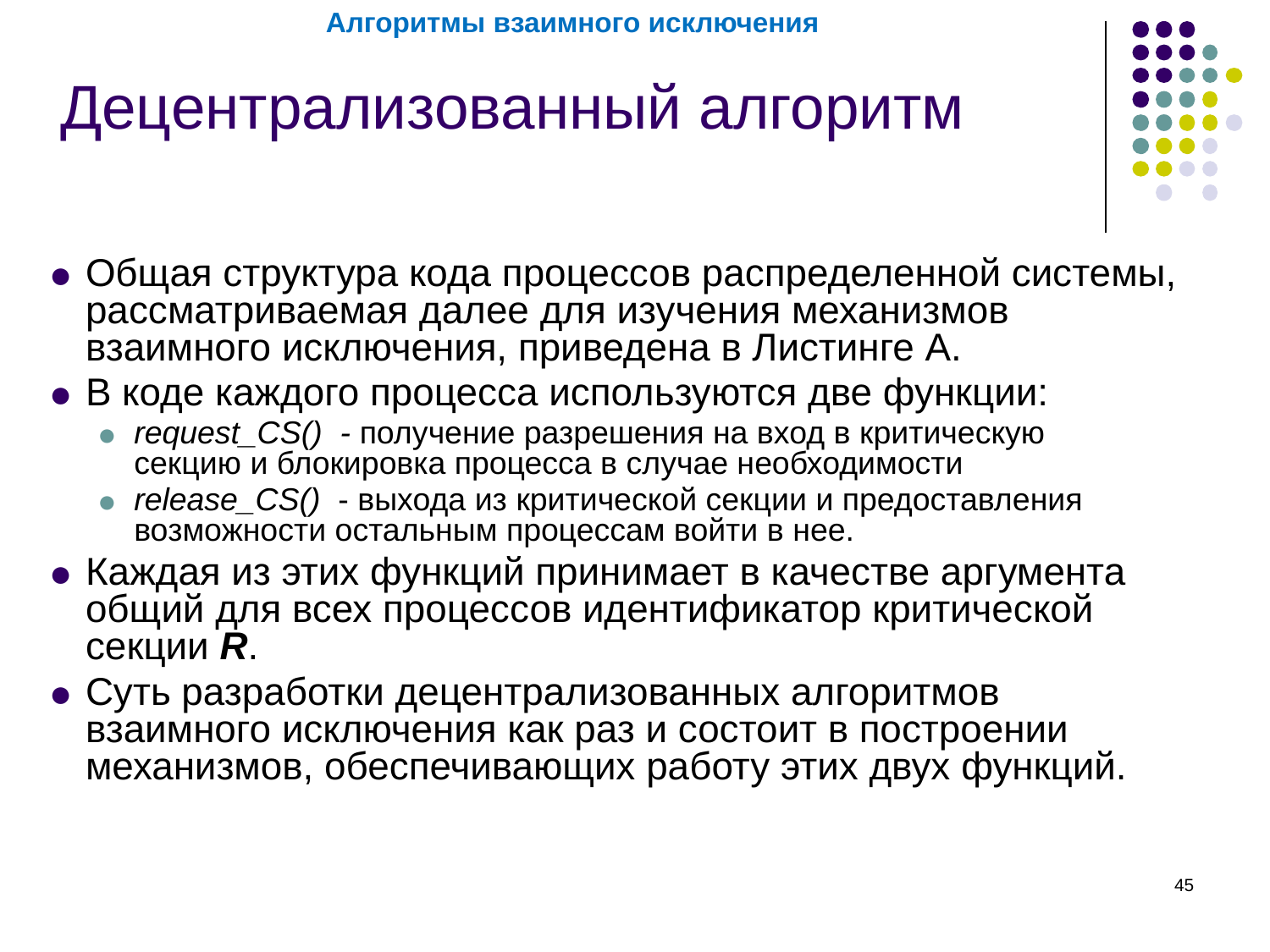

Алгоритмы взаимного исключения
# Децентрализованный алгоритм
Общая структура кода процессов распределенной системы, рассматриваемая далее для изучения механизмов взаимного исключения, приведена в Листинге А.
В коде каждого процесса используются две функции:
request_CS()  - получение разрешения на вход в критическую
секцию и блокировка процесса в случае необходимости
release_CS()  - выхода из критической секции и предоставления возможности остальным процессам войти в нее.
Каждая из этих функций принимает в качестве аргумента общий для всех процессов идентификатор критической секции R.
Суть разработки децентрализованных алгоритмов взаимного исключения как раз и состоит в построении механизмов, обеспечивающих работу этих двух функций.
45